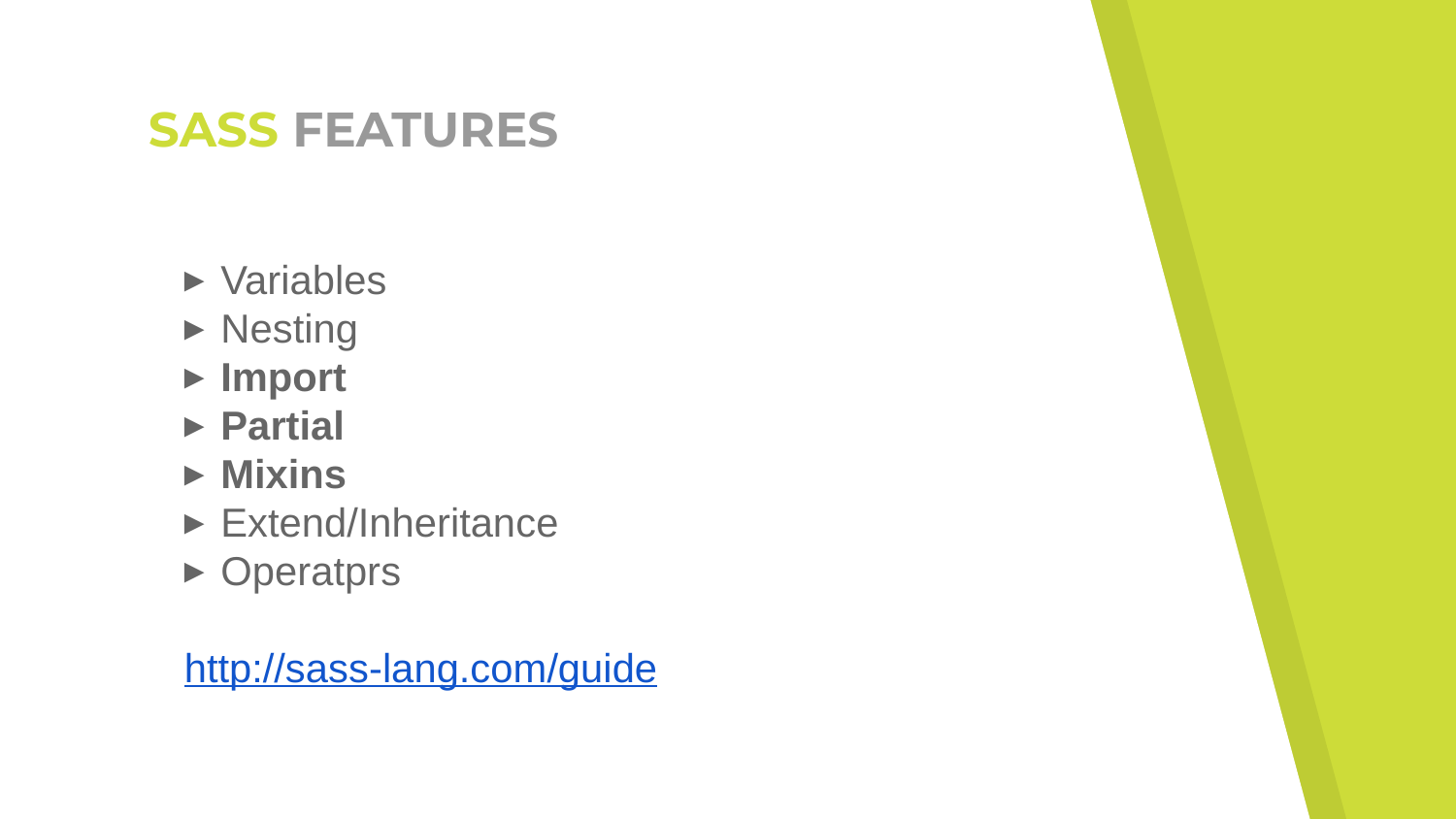

# SASS FEATURES
Variables
Nesting
Import
Partial
Mixins
Extend/Inheritance
Operatprs

http://sass-lang.com/guide